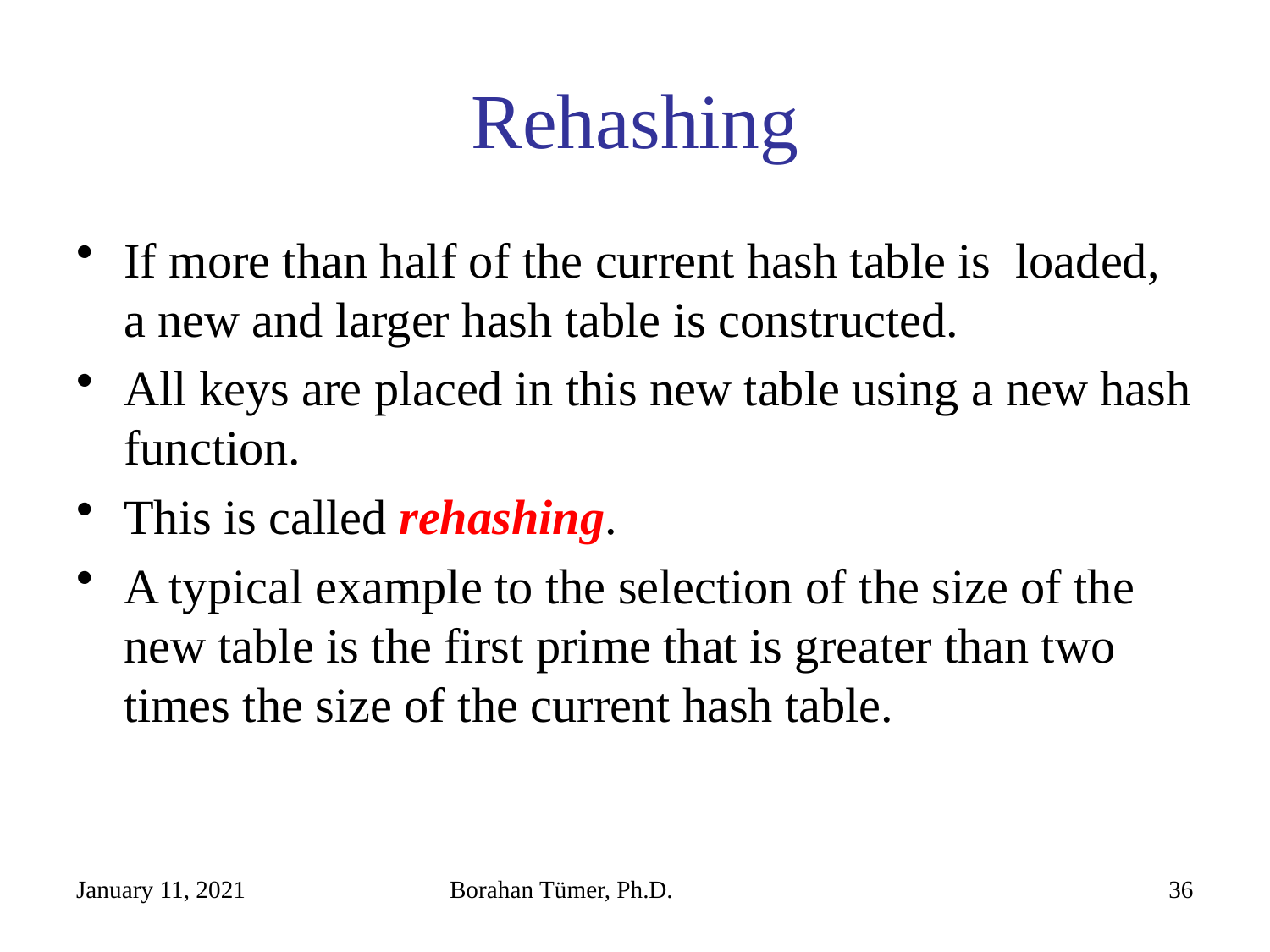

# Rehashing
If more than half of the current hash table is  loaded, a new and larger hash table is constructed.
All keys are placed in this new table using a new hash function.
This is called rehashing.
A typical example to the selection of the size of the new table is the first prime that is greater than two times the size of the current hash table.
January 11, 2021
Borahan Tümer, Ph.D.
36